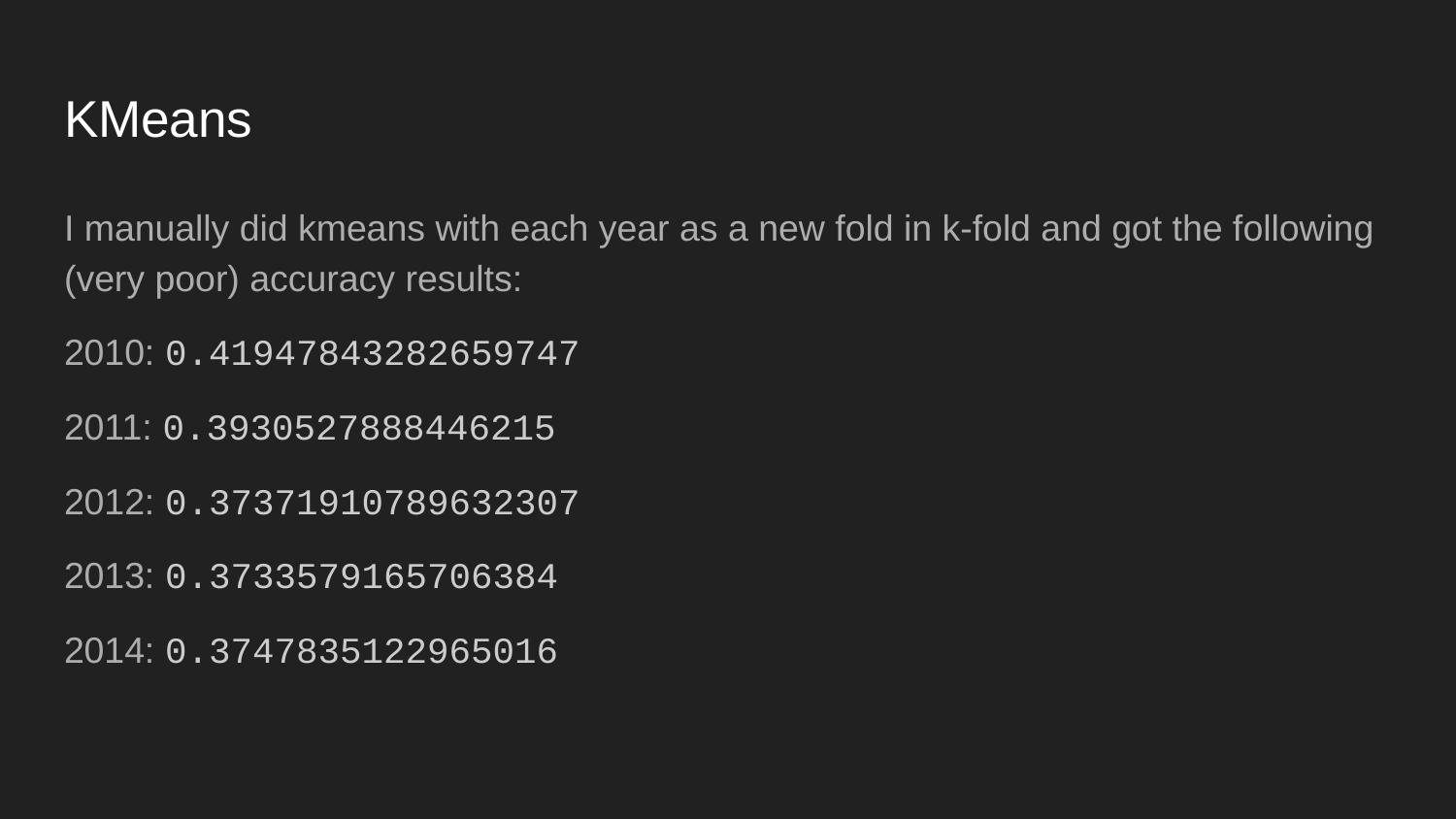

# KMeans
I manually did kmeans with each year as a new fold in k-fold and got the following (very poor) accuracy results:
2010: 0.41947843282659747
2011: 0.3930527888446215
2012: 0.37371910789632307
2013: 0.3733579165706384
2014: 0.3747835122965016